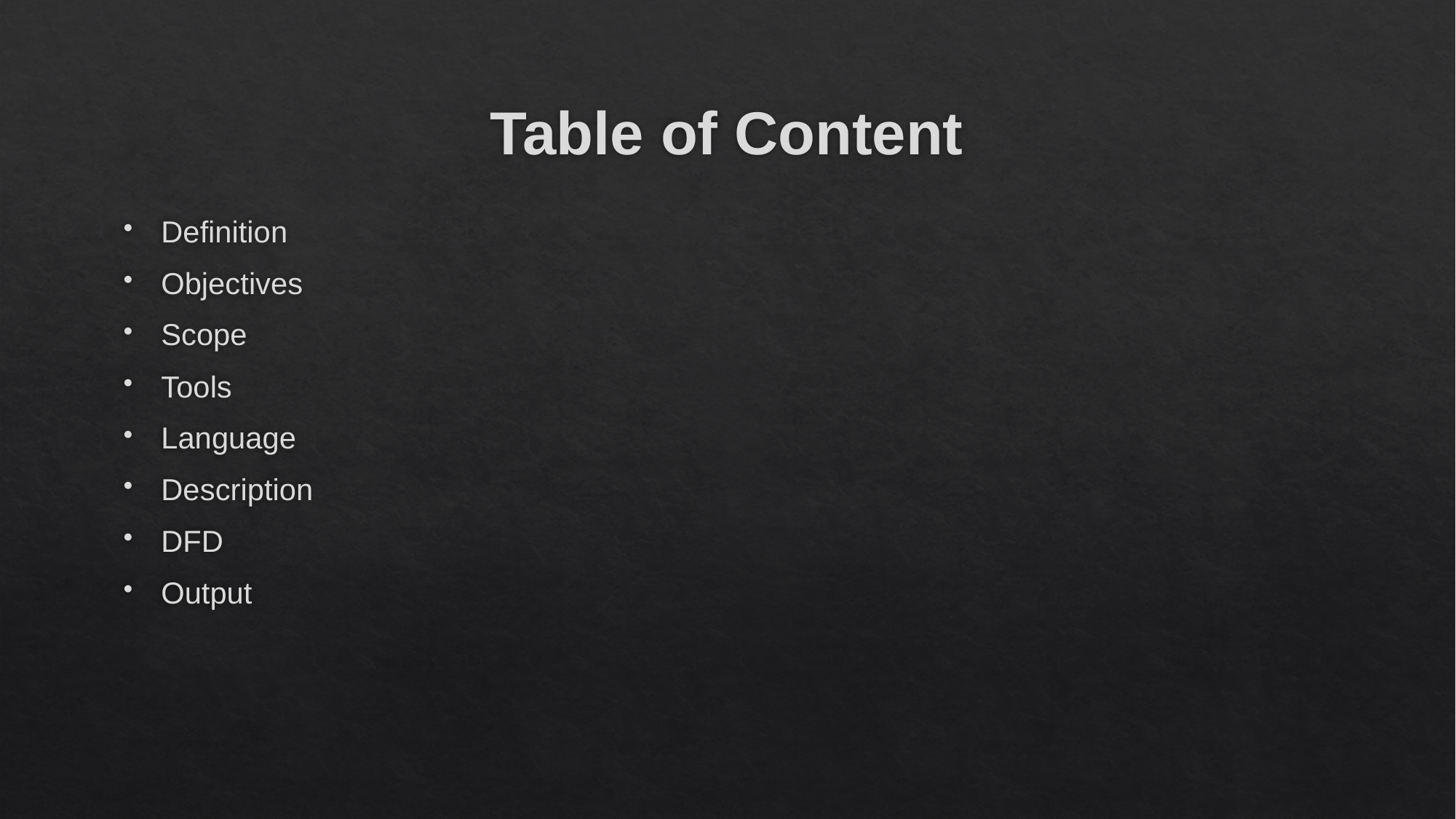

# Table of Content
Definition
Objectives
Scope
Tools
Language
Description
DFD
Output